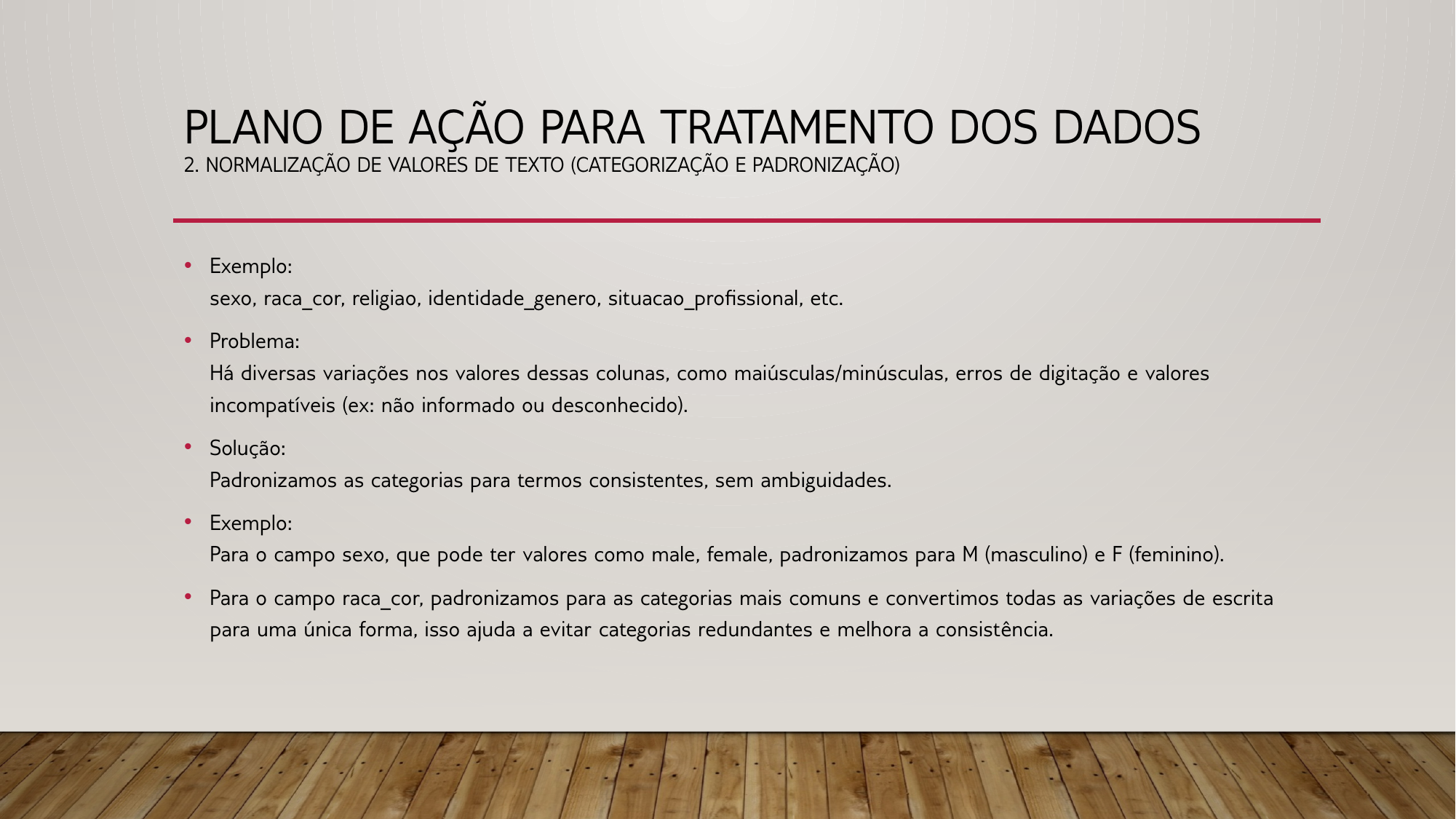

# Plano de Ação para Tratamento dos Dados 2. Normalização de Valores de Texto (Categorização e Padronização)
Exemplo:
sexo, raca_cor, religiao, identidade_genero, situacao_profissional, etc.
Problema:
Há diversas variações nos valores dessas colunas, como maiúsculas/minúsculas, erros de digitação e valores incompatíveis (ex: não informado ou desconhecido).
Solução:
Padronizamos as categorias para termos consistentes, sem ambiguidades.
Exemplo:
Para o campo sexo, que pode ter valores como male, female, padronizamos para M (masculino) e F (feminino).
Para o campo raca_cor, padronizamos para as categorias mais comuns e convertimos todas as variações de escrita para uma única forma, isso ajuda a evitar categorias redundantes e melhora a consistência.